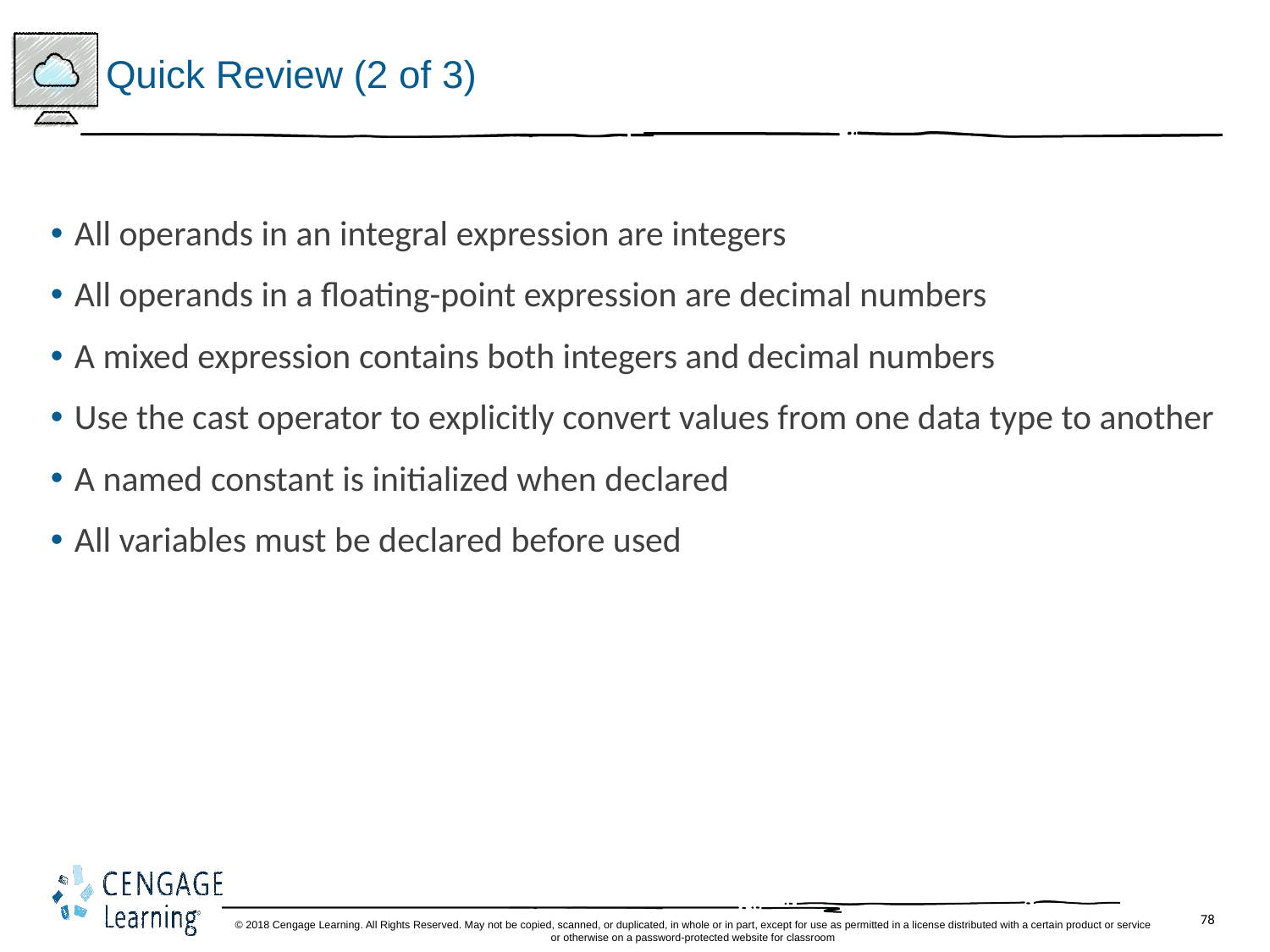

# Quick Review (2 of 3)
All operands in an integral expression are integers
All operands in a floating-point expression are decimal numbers
A mixed expression contains both integers and decimal numbers
Use the cast operator to explicitly convert values from one data type to another
A named constant is initialized when declared
All variables must be declared before used